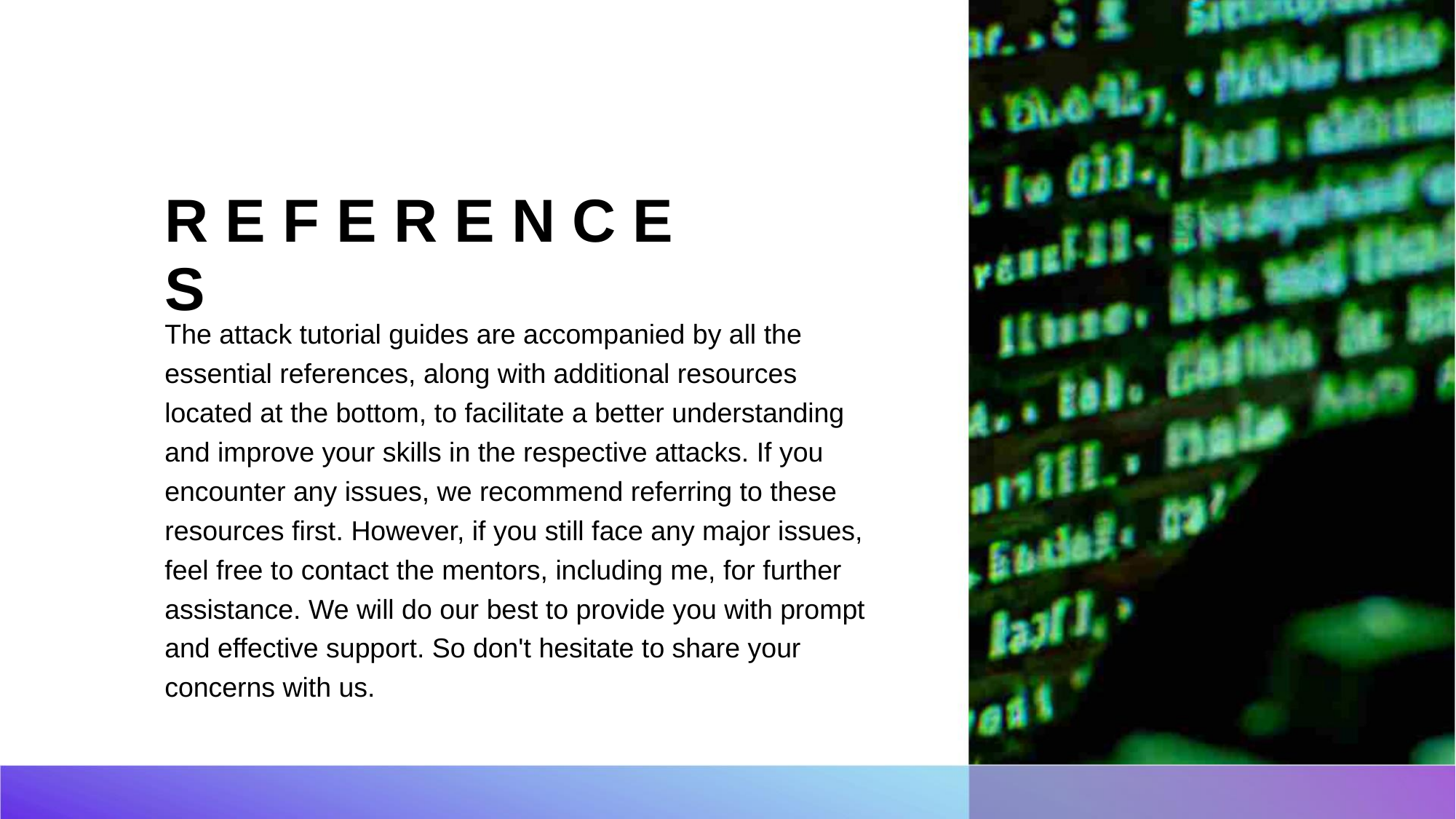

R E F E R E N C E S
The attack tutorial guides are accompanied by all the
essential references, along with additional resources
located at the bottom, to facilitate a better understanding
and improve your skills in the respective attacks. If you
encounter any issues, we recommend referring to these
resources first. However, if you still face any major issues,
feel free to contact the mentors, including me, for further
assistance. We will do our best to provide you with prompt
and effective support. So don't hesitate to share your
concerns with us.